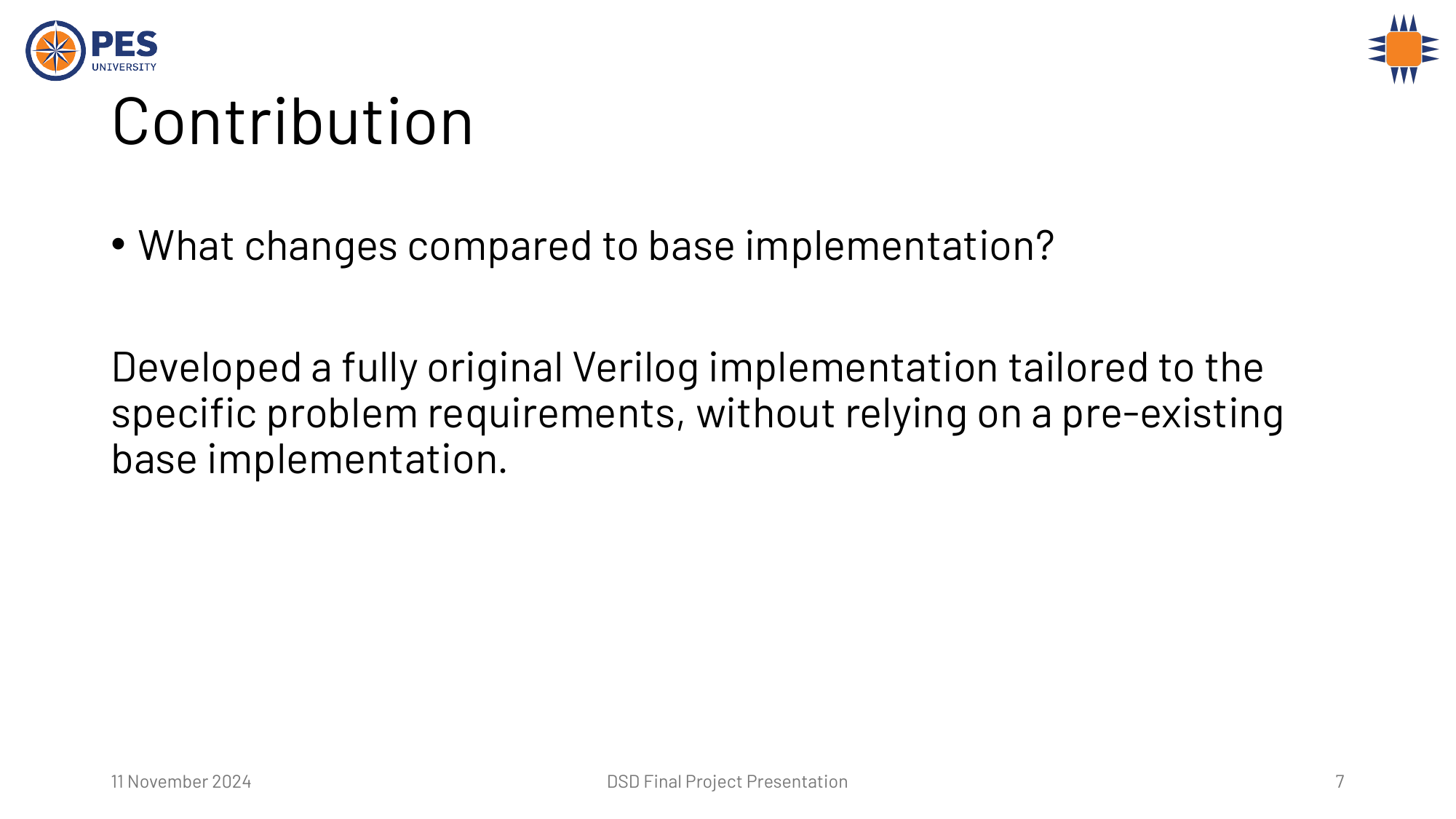

# Contribution
What changes compared to base implementation?

Developed a fully original Verilog implementation tailored to the specific problem requirements, without relying on a pre-existing base implementation.
11 November 2024
DSD Final Project Presentation
7